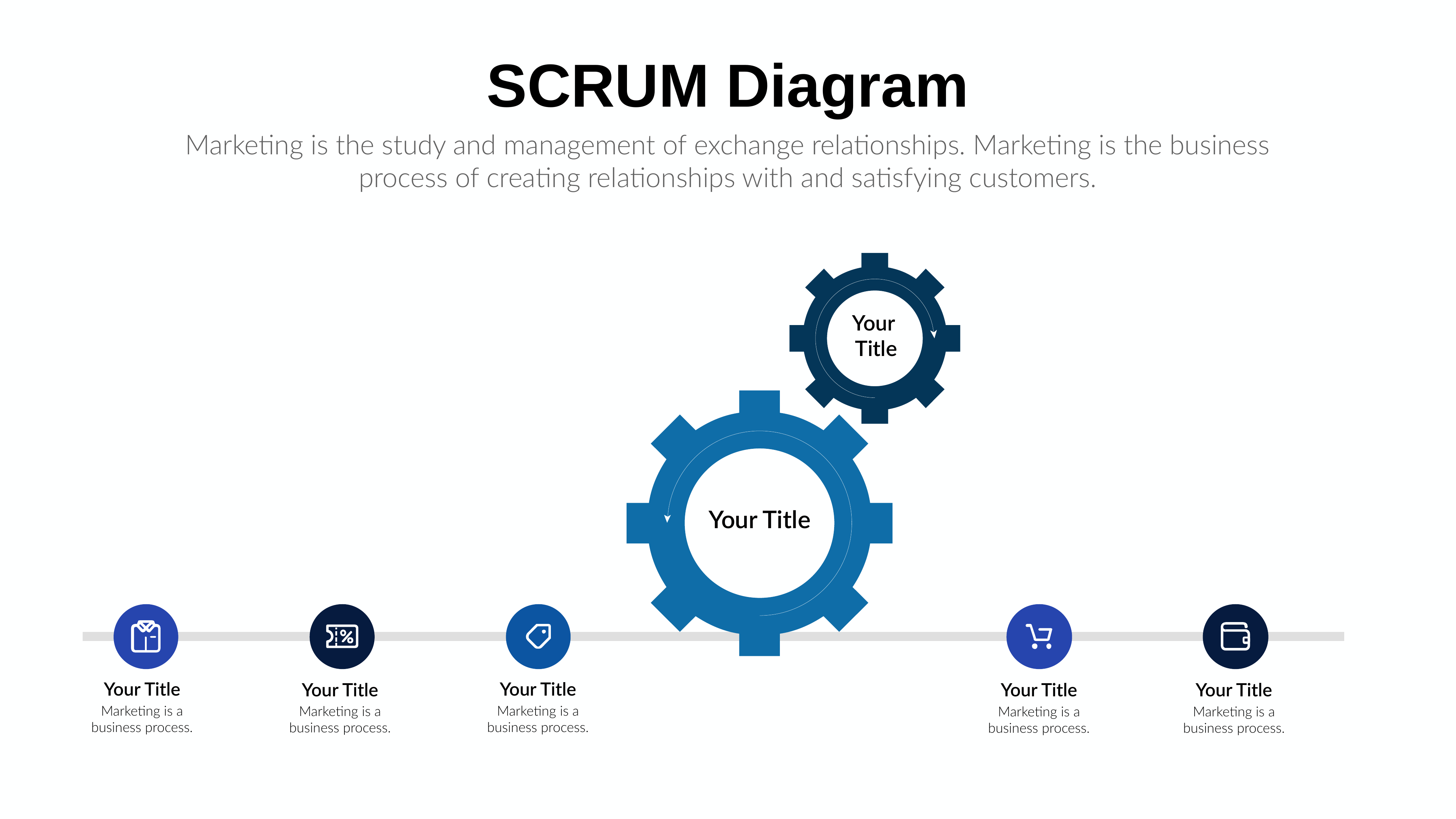

SCRUM Diagram
Marketing is the study and management of exchange relationships. Marketing is the business process of creating relationships with and satisfying customers.

Your
Title

Your Title

Your Title
Marketing is a
business process.
Your Title
Marketing is a
business process.
Your Title
Marketing is a
business process.
Your Title
Marketing is a
business process.
Your Title
Marketing is a
business process.